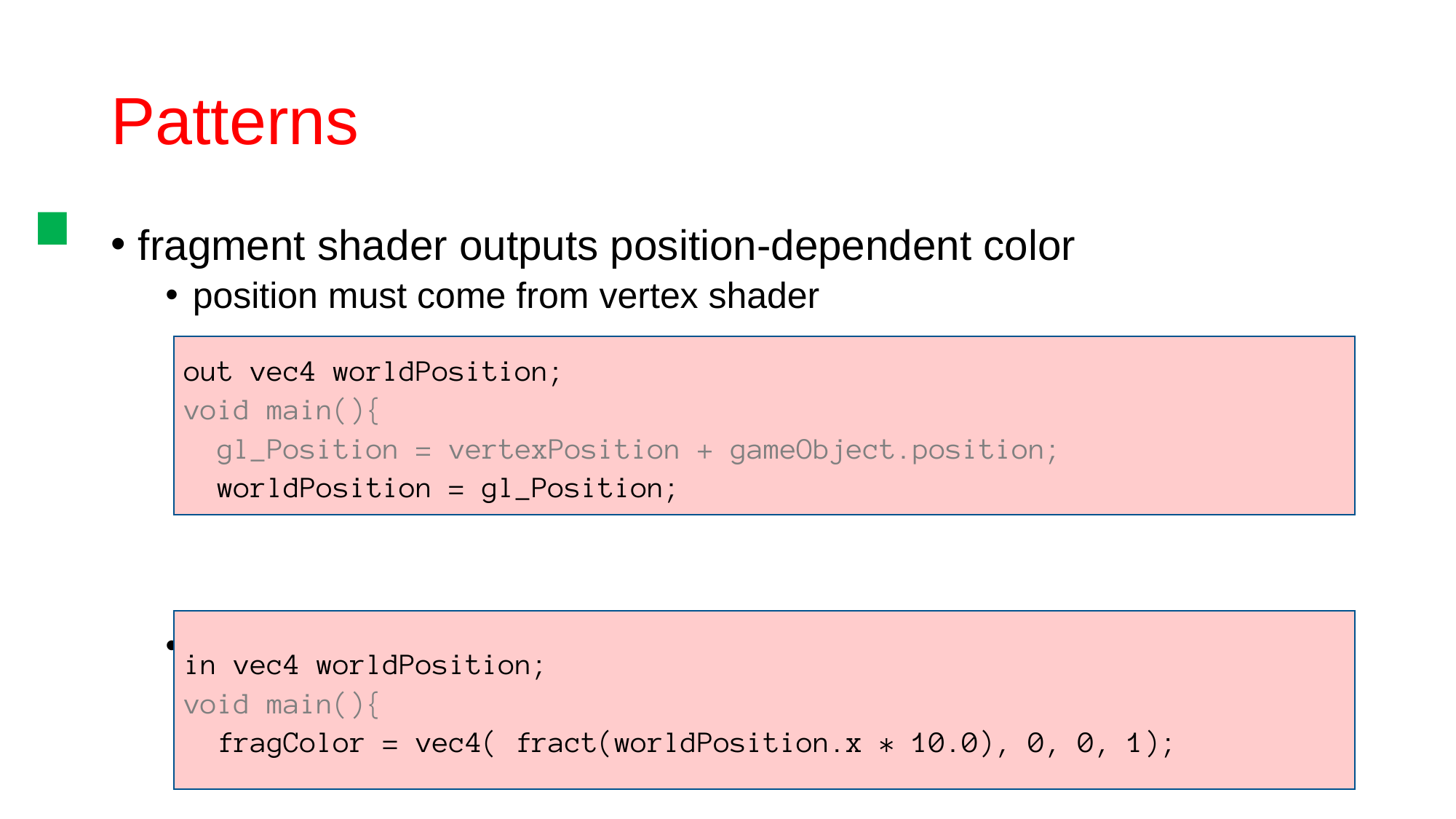

.
# Patterns
fragment shader outputs position-dependent color
position must come from vertex shader

fragment shader uses it to compute color
out vec4 worldPosition;
void main(){
  gl_Position = vertexPosition + gameObject.position;
  worldPosition = gl_Position;
in vec4 worldPosition;
void main(){
  fragColor = vec4( fract(worldPosition.x * 10.0), 0, 0, 1);